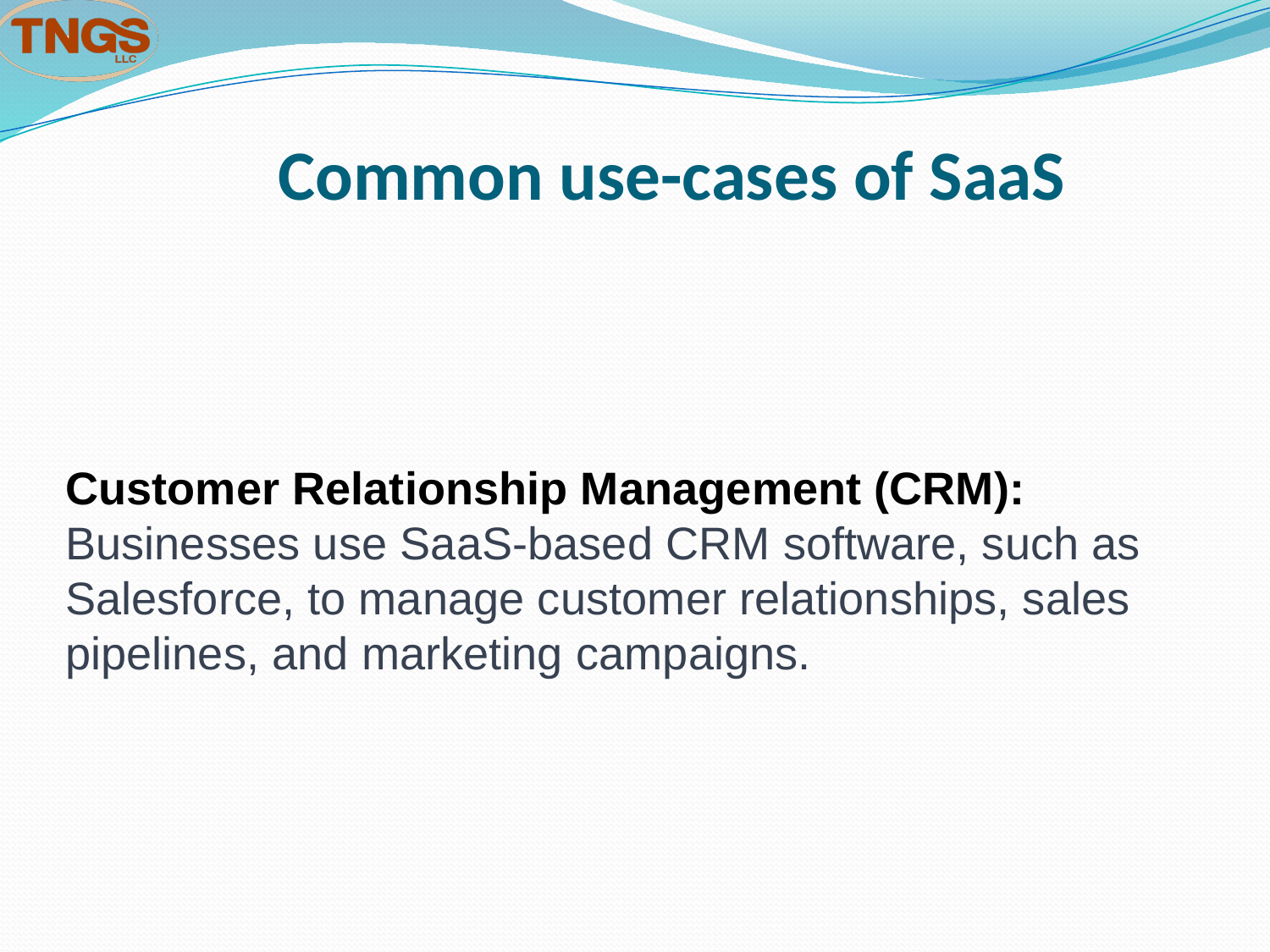

# Common use-cases of SaaS
Customer Relationship Management (CRM): Businesses use SaaS-based CRM software, such as Salesforce, to manage customer relationships, sales pipelines, and marketing campaigns.